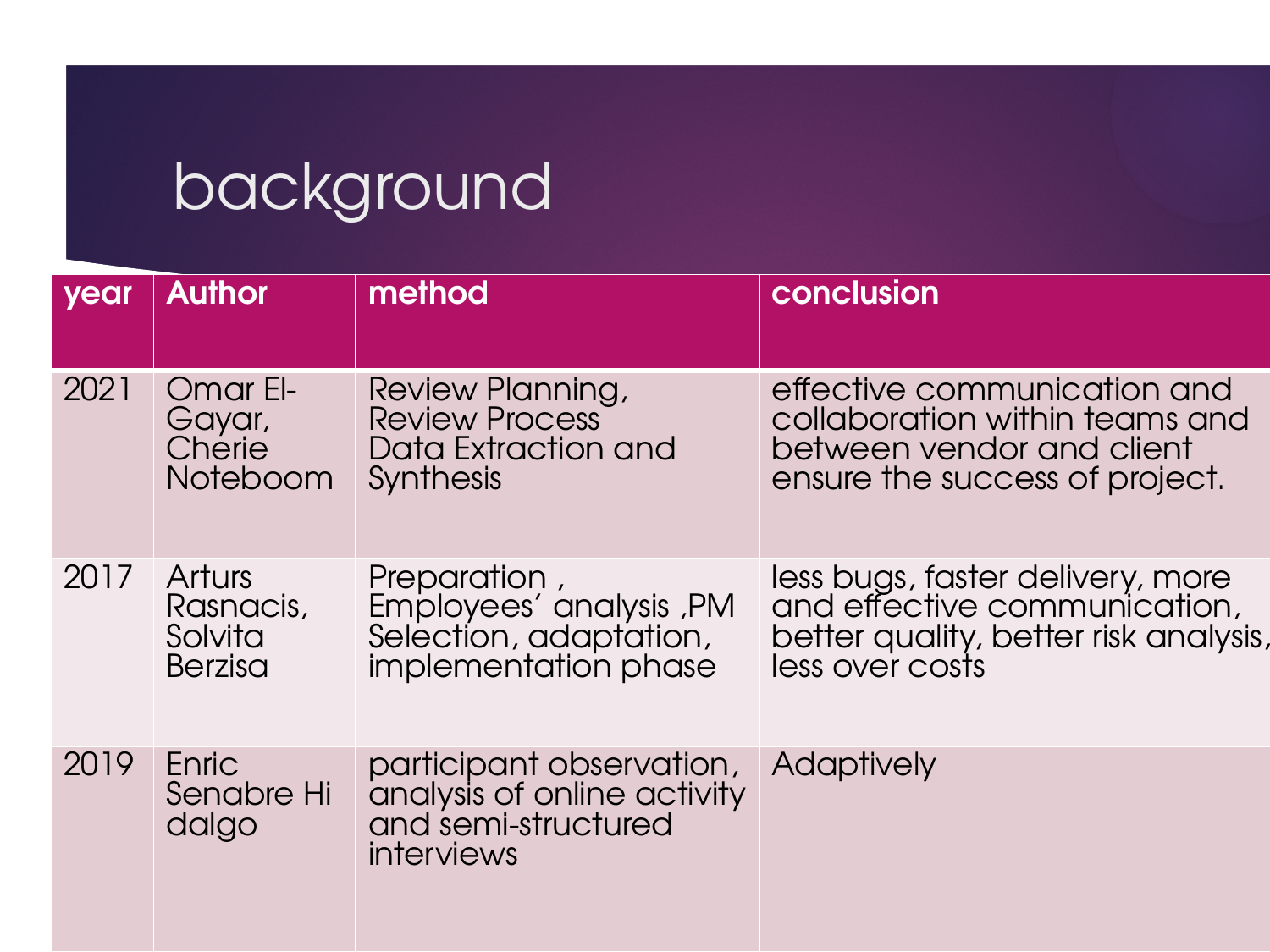

# background
| year | Author | method | conclusion |
| --- | --- | --- | --- |
| 2021 | Omar El-Gayar, Cherie Noteboom | Review Planning, Review Process Data Extraction and Synthesis | effective communication and collaboration within teams and between vendor and client ensure the success of project. |
| 2017 | Arturs Rasnacis, Solvita Berzisa | Preparation , Employees’ analysis ,PM Selection, adaptation, implementation phase | less bugs, faster delivery, more and effective communication, better quality, better risk analysis, less over costs |
| 2019 | Enric Senabre Hidalgo | participant observation, analysis of online activity and semi-structured interviews | Adaptively |